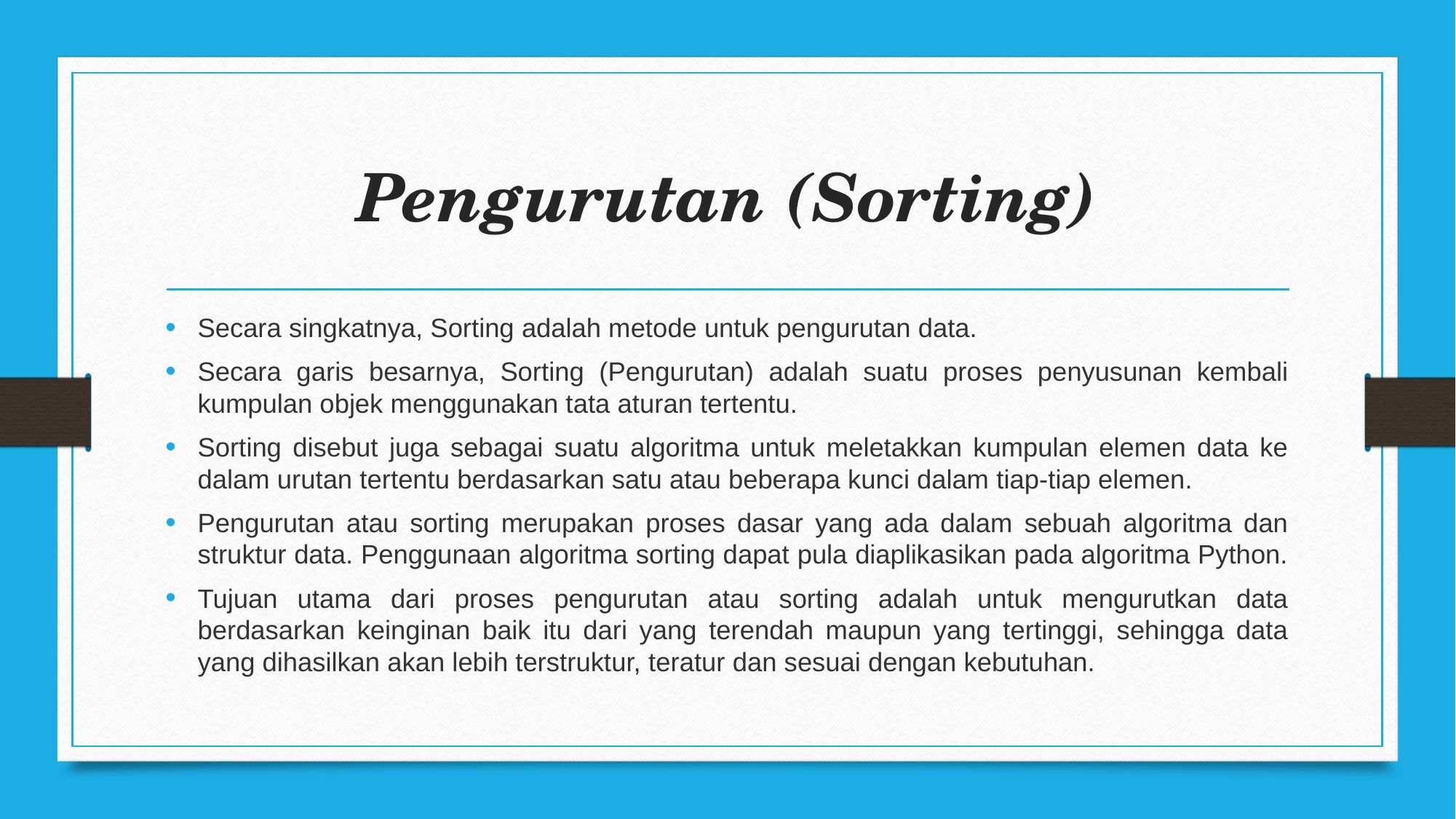

# Pengurutan (Sorting)
Secara singkatnya, Sorting adalah metode untuk pengurutan data.
Secara garis besarnya, Sorting (Pengurutan) adalah suatu proses penyusunan kembali kumpulan objek menggunakan tata aturan tertentu.
Sorting disebut juga sebagai suatu algoritma untuk meletakkan kumpulan elemen data ke dalam urutan tertentu berdasarkan satu atau beberapa kunci dalam tiap-tiap elemen.
Pengurutan atau sorting merupakan proses dasar yang ada dalam sebuah algoritma dan struktur data. Penggunaan algoritma sorting dapat pula diaplikasikan pada algoritma Python.
Tujuan utama dari proses pengurutan atau sorting adalah untuk mengurutkan data berdasarkan keinginan baik itu dari yang terendah maupun yang tertinggi, sehingga data yang dihasilkan akan lebih terstruktur, teratur dan sesuai dengan kebutuhan.